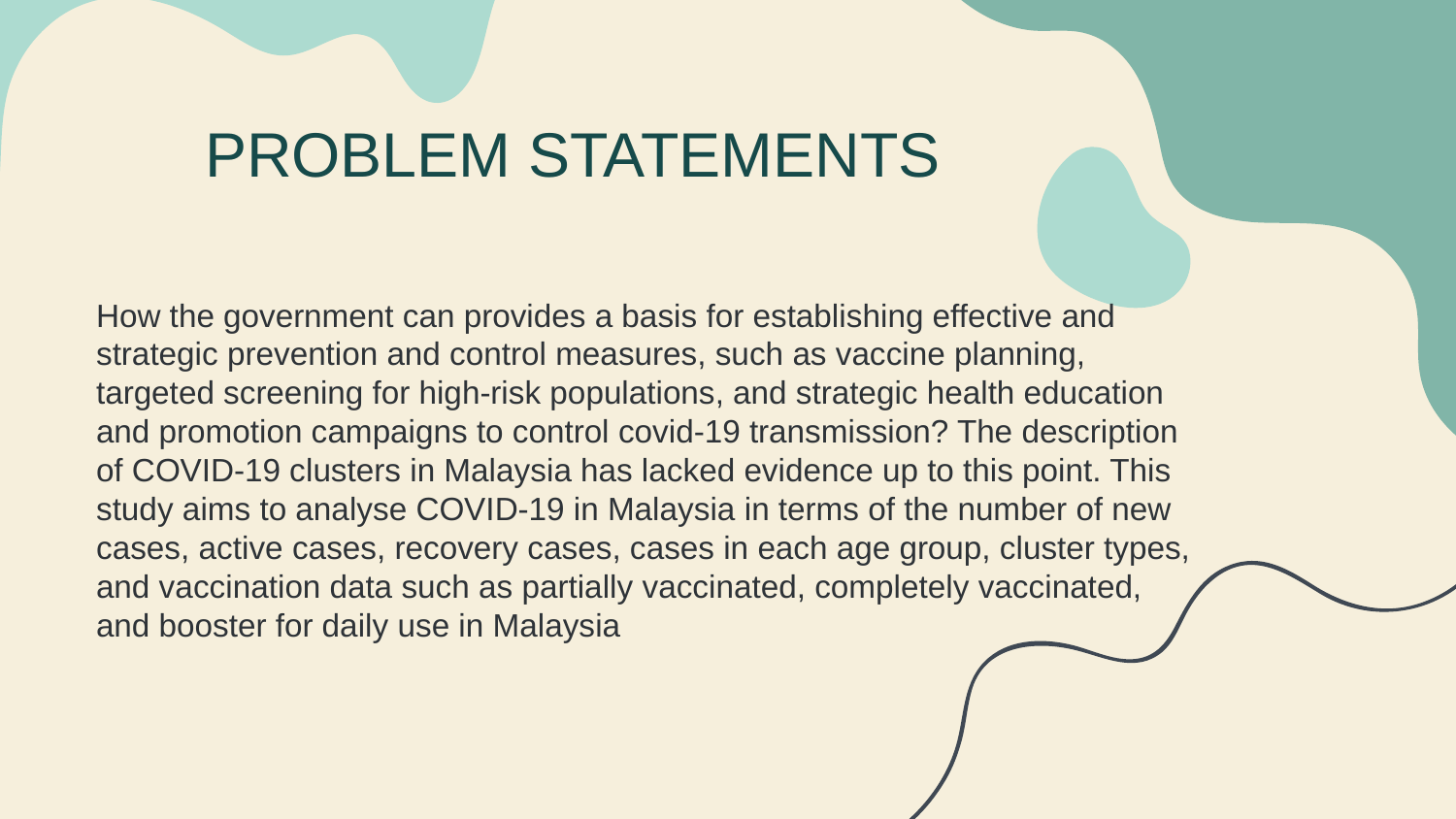

# PROBLEM STATEMENTS
How the government can provides a basis for establishing effective and strategic prevention and control measures, such as vaccine planning, targeted screening for high-risk populations, and strategic health education and promotion campaigns to control covid-19 transmission? The description of COVID-19 clusters in Malaysia has lacked evidence up to this point. This study aims to analyse COVID-19 in Malaysia in terms of the number of new cases, active cases, recovery cases, cases in each age group, cluster types, and vaccination data such as partially vaccinated, completely vaccinated, and booster for daily use in Malaysia